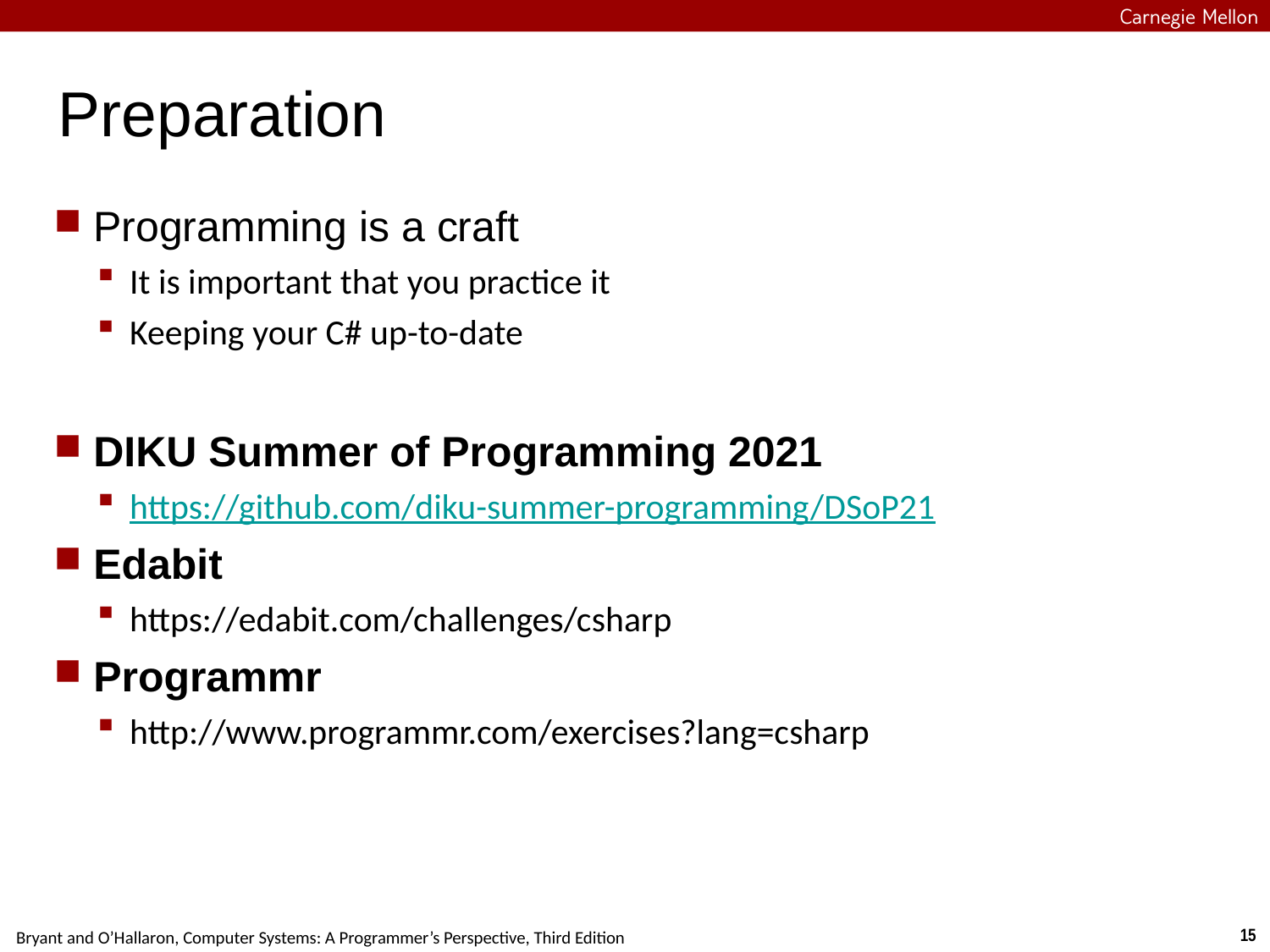

Carnegie Mellon
# Preparation
Programming is a craft
It is important that you practice it
Keeping your C# up-to-date

DIKU Summer of Programming 2021
https://github.com/diku-summer-programming/DSoP21
Edabit
https://edabit.com/challenges/csharp
Programmr
http://www.programmr.com/exercises?lang=csharp